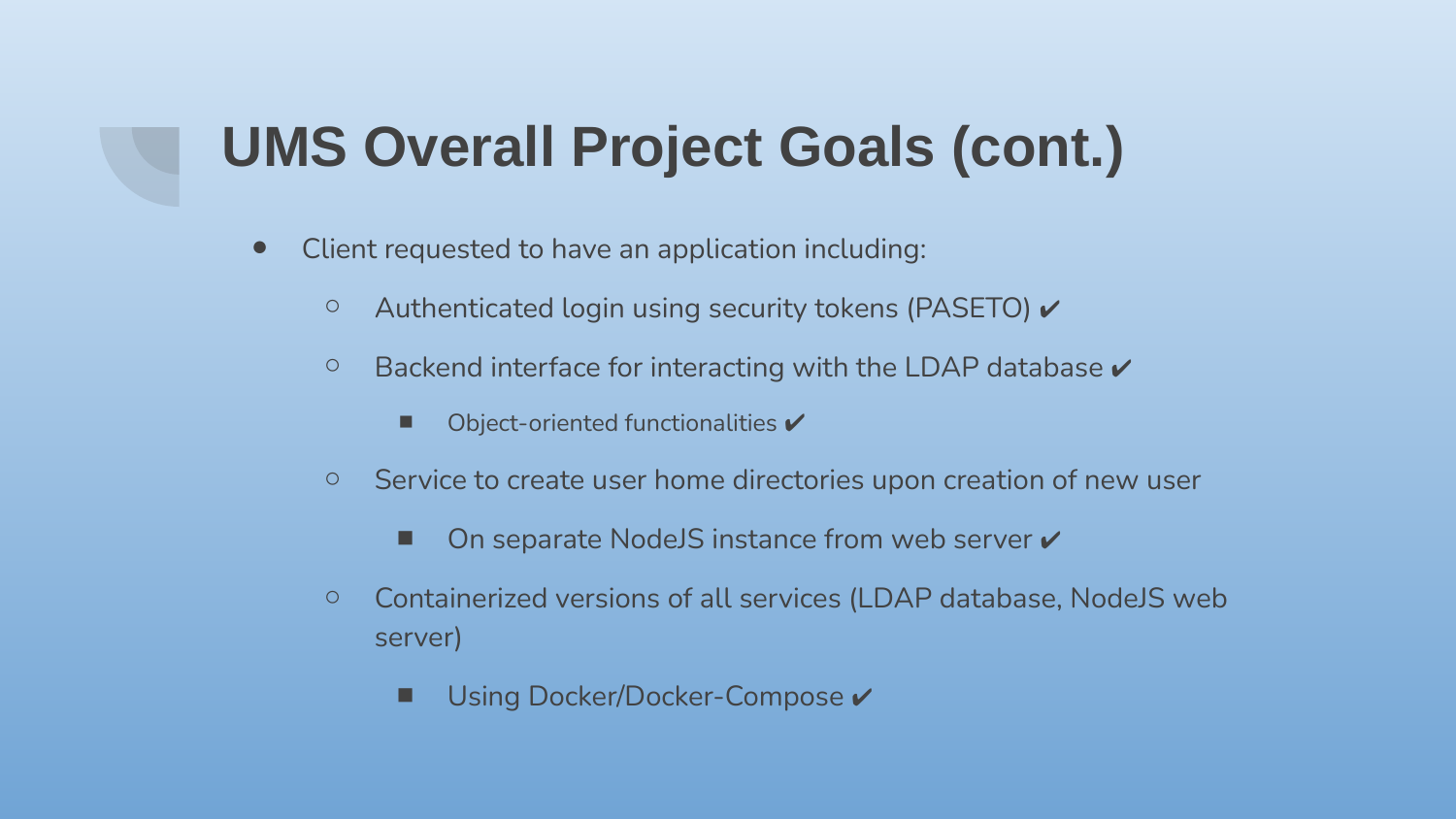

# UMS Overall Project Goals (cont.)
Client requested to have an application including:
Authenticated login using security tokens (PASETO) ✔
Backend interface for interacting with the LDAP database ✔
Object-oriented functionalities ✔
Service to create user home directories upon creation of new user
On separate NodeJS instance from web server ✔
Containerized versions of all services (LDAP database, NodeJS web server)
Using Docker/Docker-Compose ✔